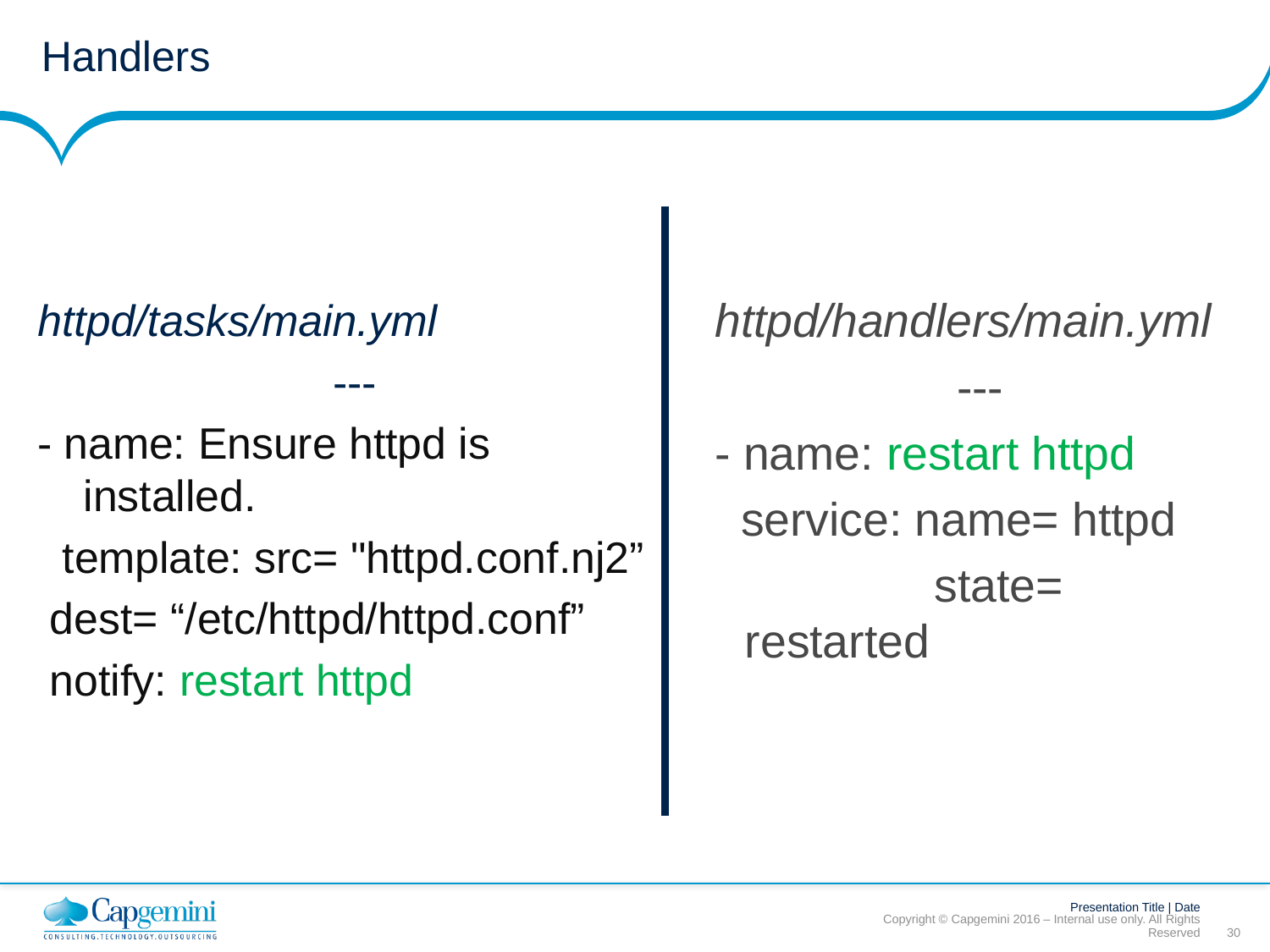

# Handlers
httpd/tasks/main.yml
---
- name: Ensure httpd is installed.
  template: src= "httpd.conf.nj2”
 dest= “/etc/httpd/httpd.conf”
 notify: restart httpd

httpd/handlers/main.yml
---
- name: restart httpd
  service: name= httpd
                 state= restarted